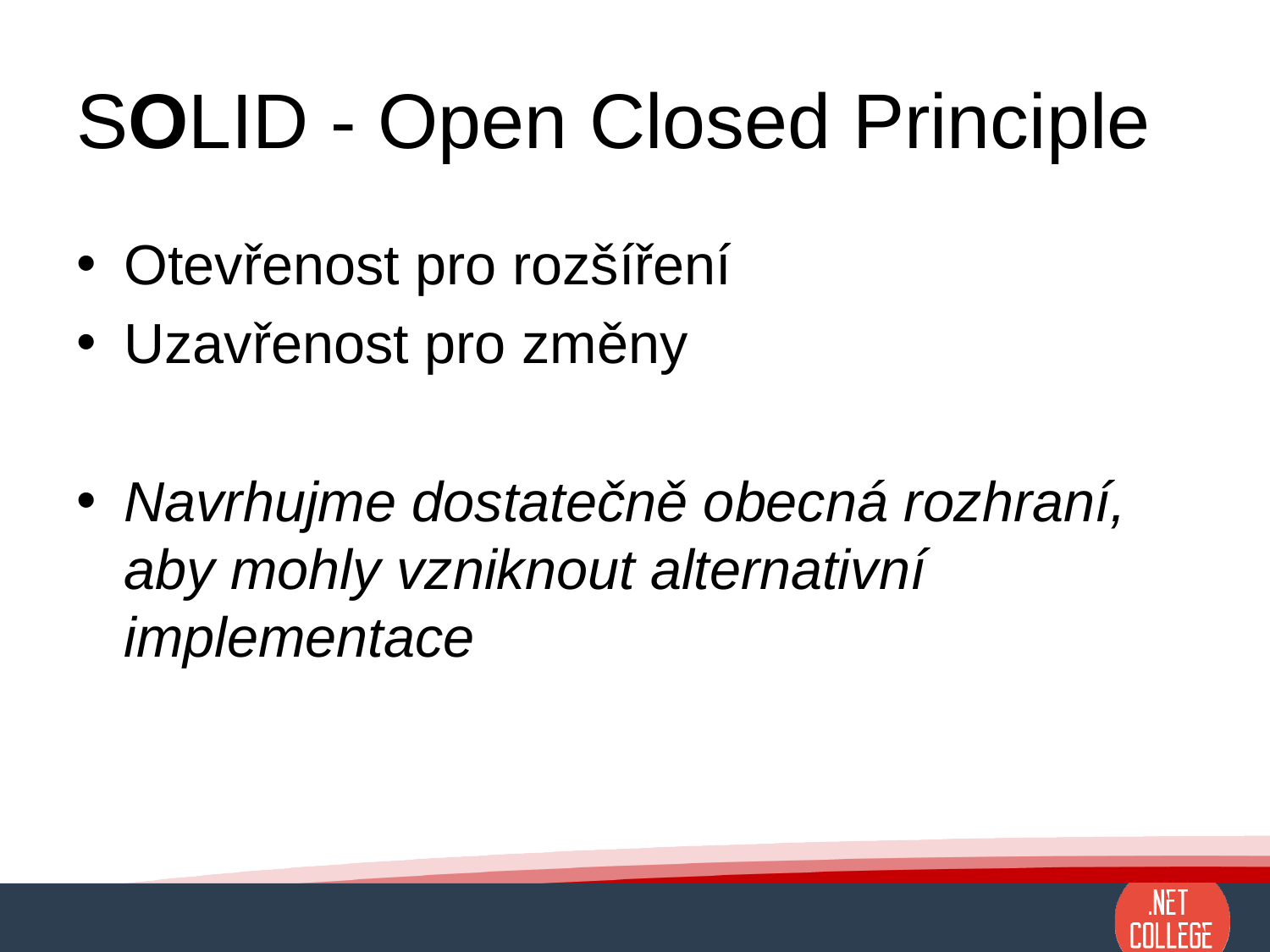

# SOLID - Open Closed Principle
Otevřenost pro rozšíření
Uzavřenost pro změny

Navrhujme dostatečně obecná rozhraní,
aby mohly vzniknout alternativní implementace